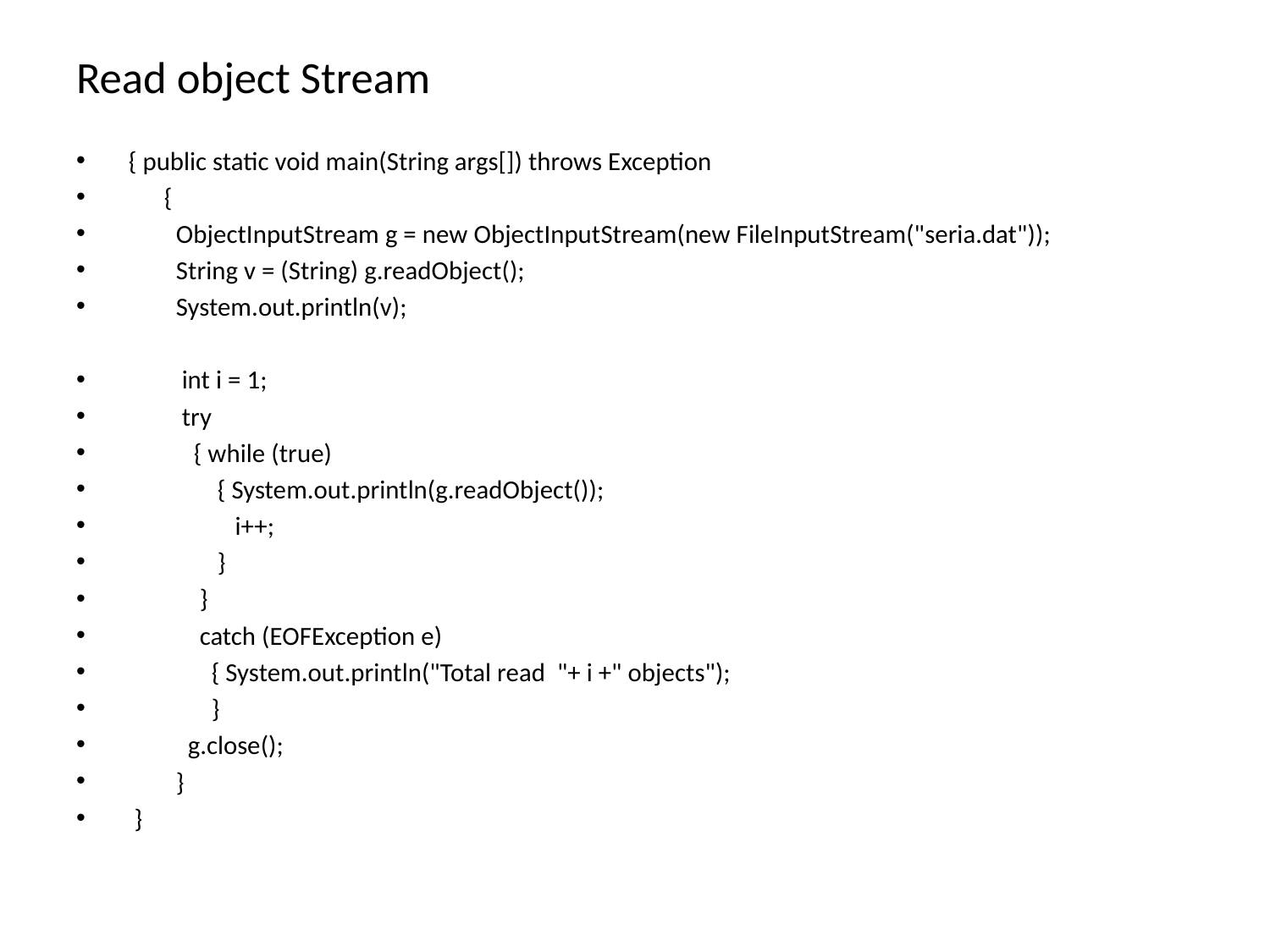

#
Read object Stream

 { public static void main(String args[]) throws Exception
       {
         ObjectInputStream g = new ObjectInputStream(new FileInputStream("seria.dat"));
         String v = (String) g.readObject();
         System.out.println(v);

          int i = 1;
          try
            { while (true)
                { System.out.println(g.readObject());
                   i++;
                }
             }
             catch (EOFException e)
               { System.out.println("Total read  "+ i +" objects");
               }
           g.close();
         }
  }